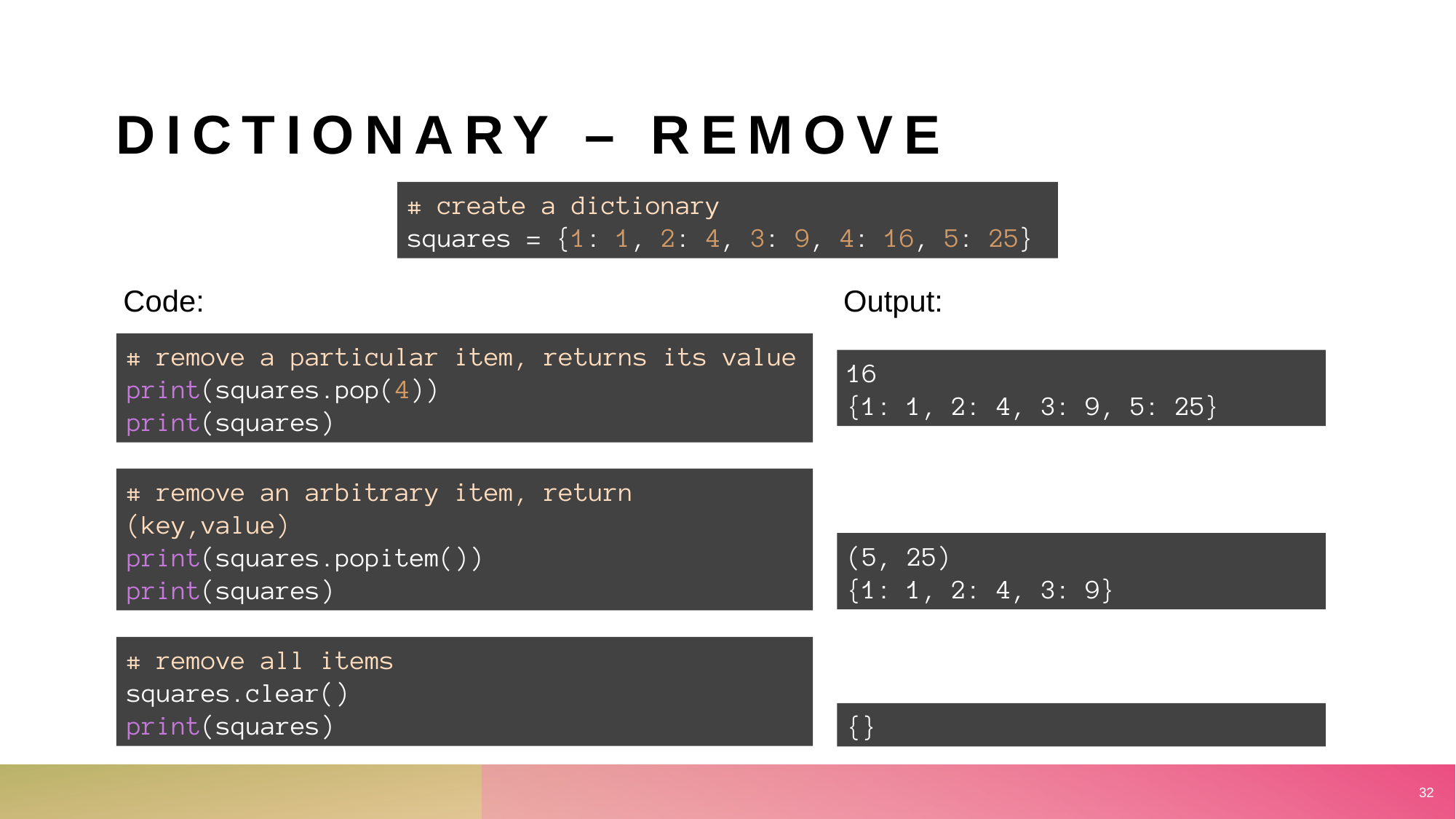

DICTIONARY – remove
# create a dictionary
squares = {1: 1, 2: 4, 3: 9, 4: 16, 5: 25}
Code:
Output:
# remove a particular item, returns its value
print(squares.pop(4))
print(squares)
16
{1: 1, 2: 4, 3: 9, 5: 25}
# remove an arbitrary item, return (key,value)
print(squares.popitem())
print(squares)
(5, 25)
{1: 1, 2: 4, 3: 9}
# remove all items
squares.clear()
print(squares)
{}
32